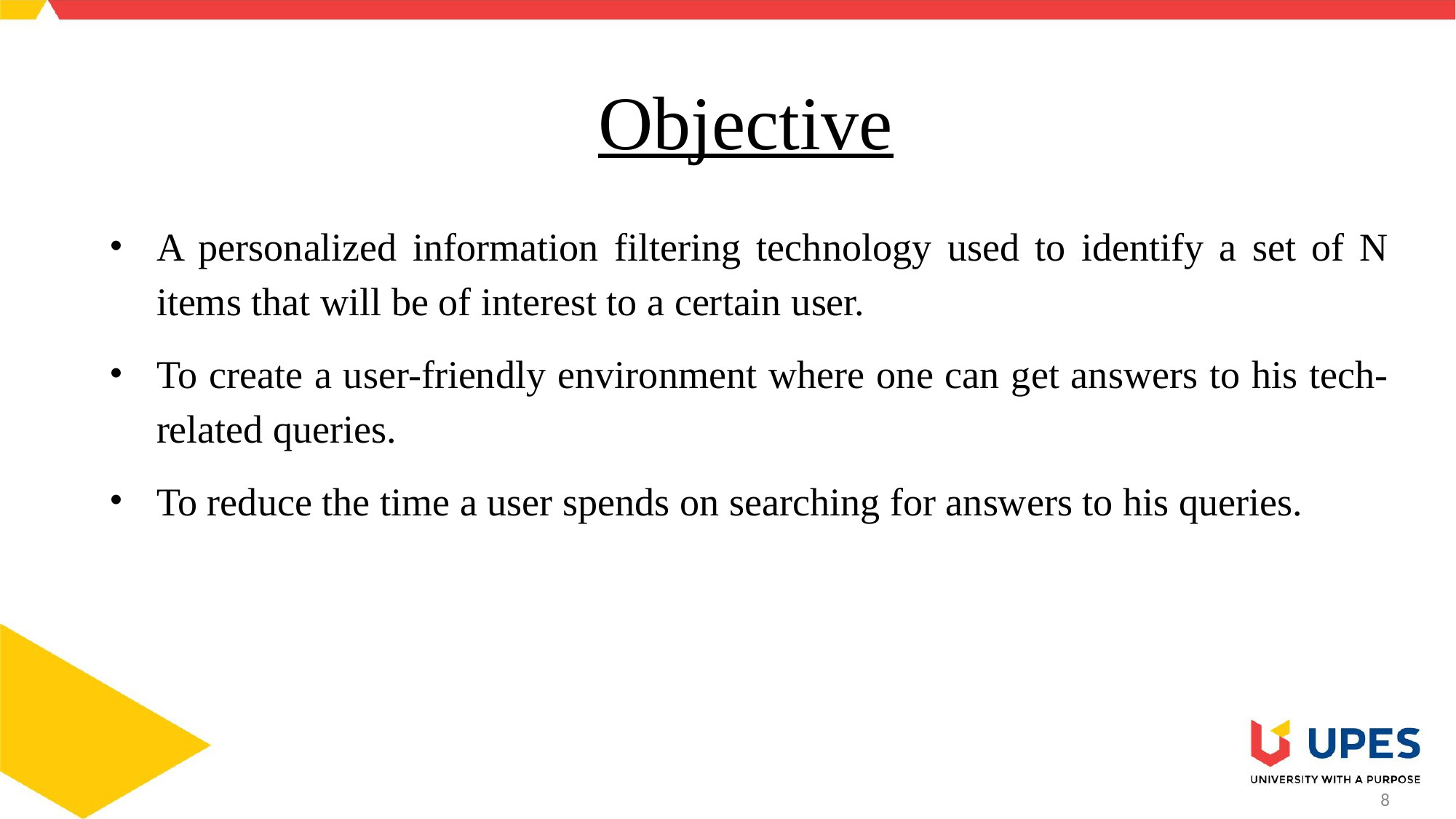

# Objective
A personalized information filtering technology used to identify a set of N items that will be of interest to a certain user.
To create a user-friendly environment where one can get answers to his tech-related queries.
To reduce the time a user spends on searching for answers to his queries.